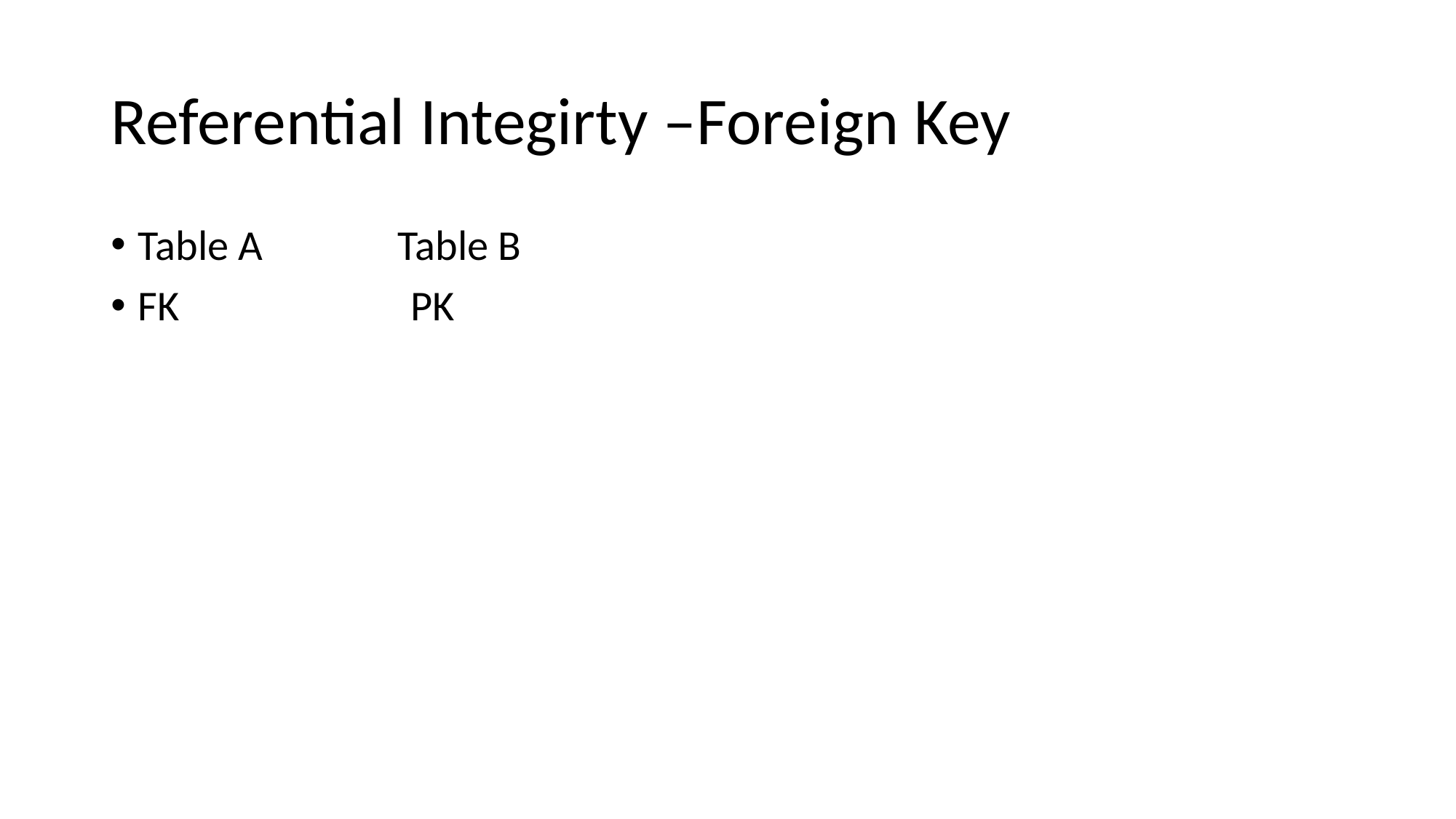

# Referential Integirty –Foreign Key
Table A              Table B
FK                        PK